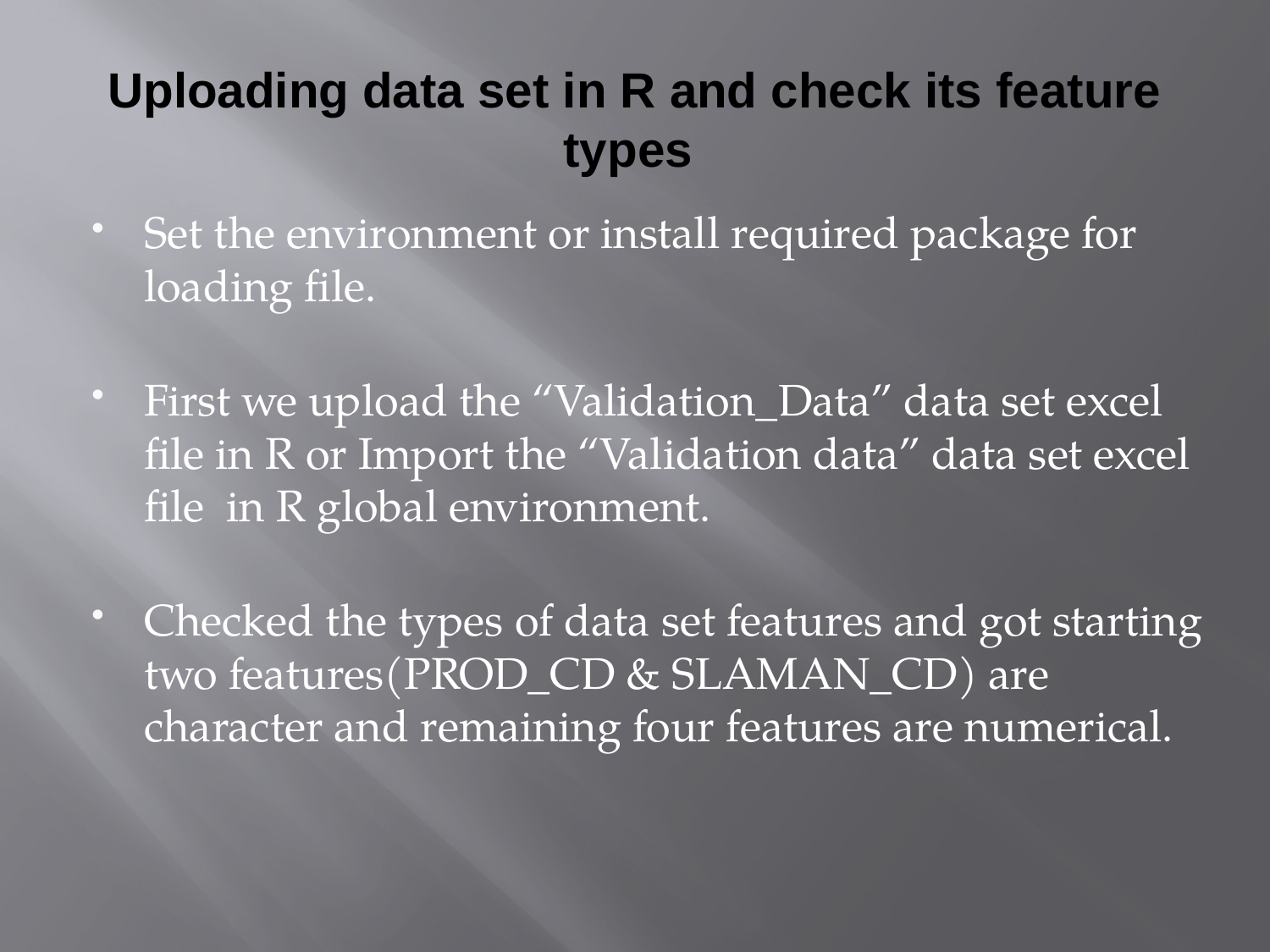

# Uploading data set in R and check its feature types
Set the environment or install required package for loading file.

First we upload the “Validation_Data” data set excel file in R or Import the “Validation data” data set excel file  in R global environment.

Checked the types of data set features and got starting two features(PROD_CD & SLAMAN_CD) are character and remaining four features are numerical.